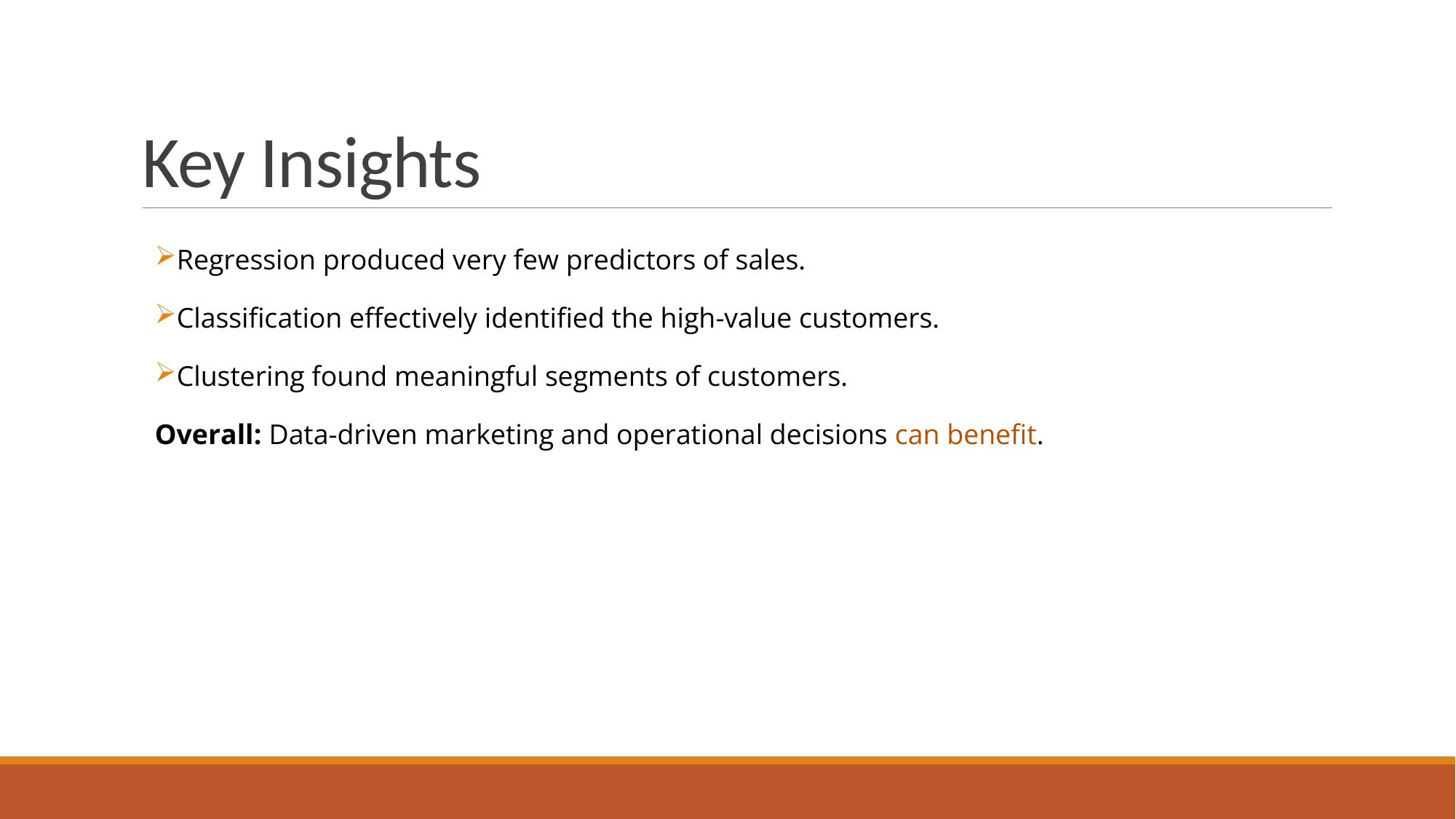

# Key Insights
Regression produced very few predictors of sales.
Classification effectively identified the high-value customers.
Clustering found meaningful segments of customers.
Overall: Data-driven marketing and operational decisions can benefit.